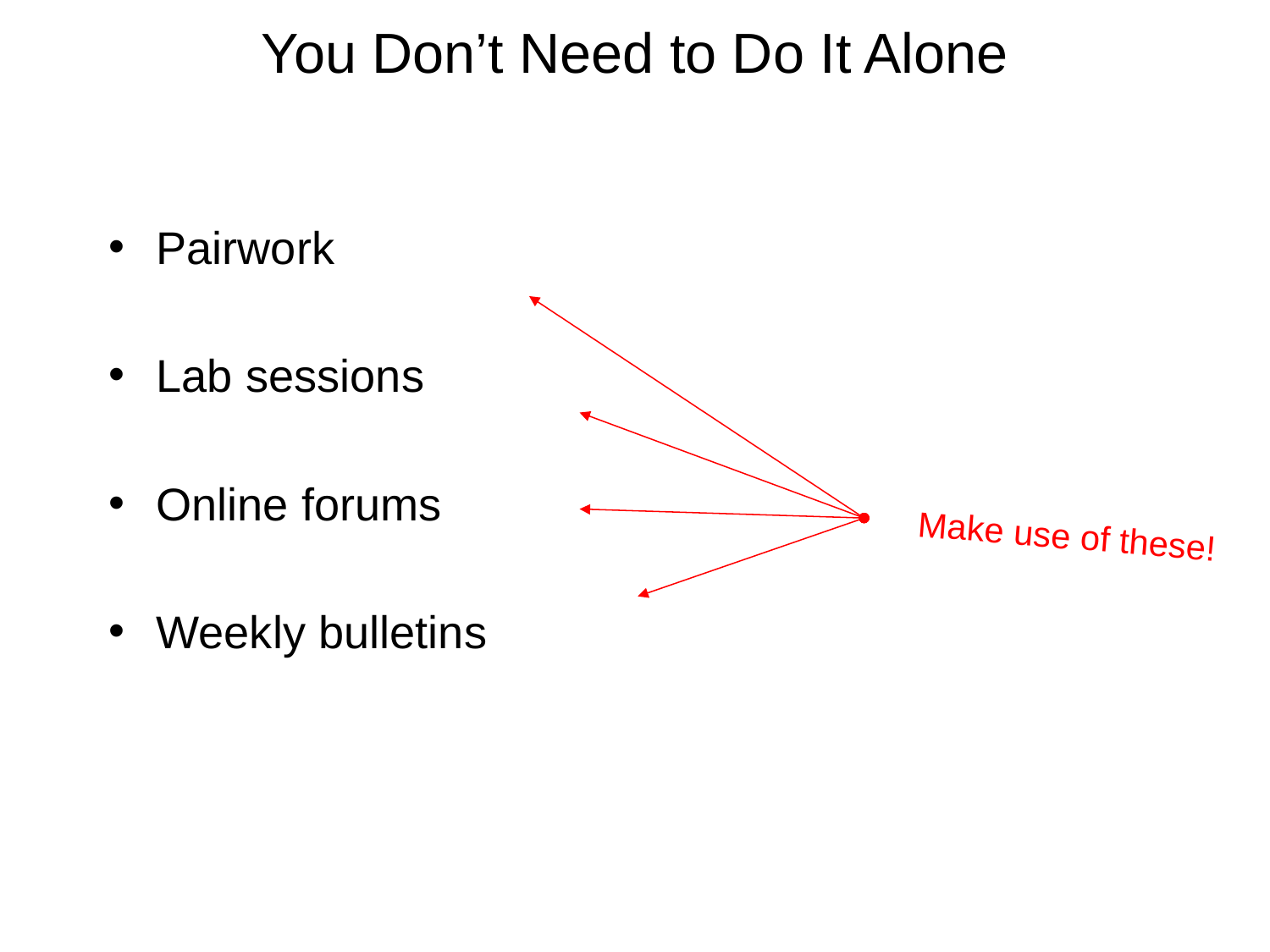

# You Don’t Need to Do It Alone

Pairwork

Lab sessions

Online forums

Weekly bulletins

Make use of these!